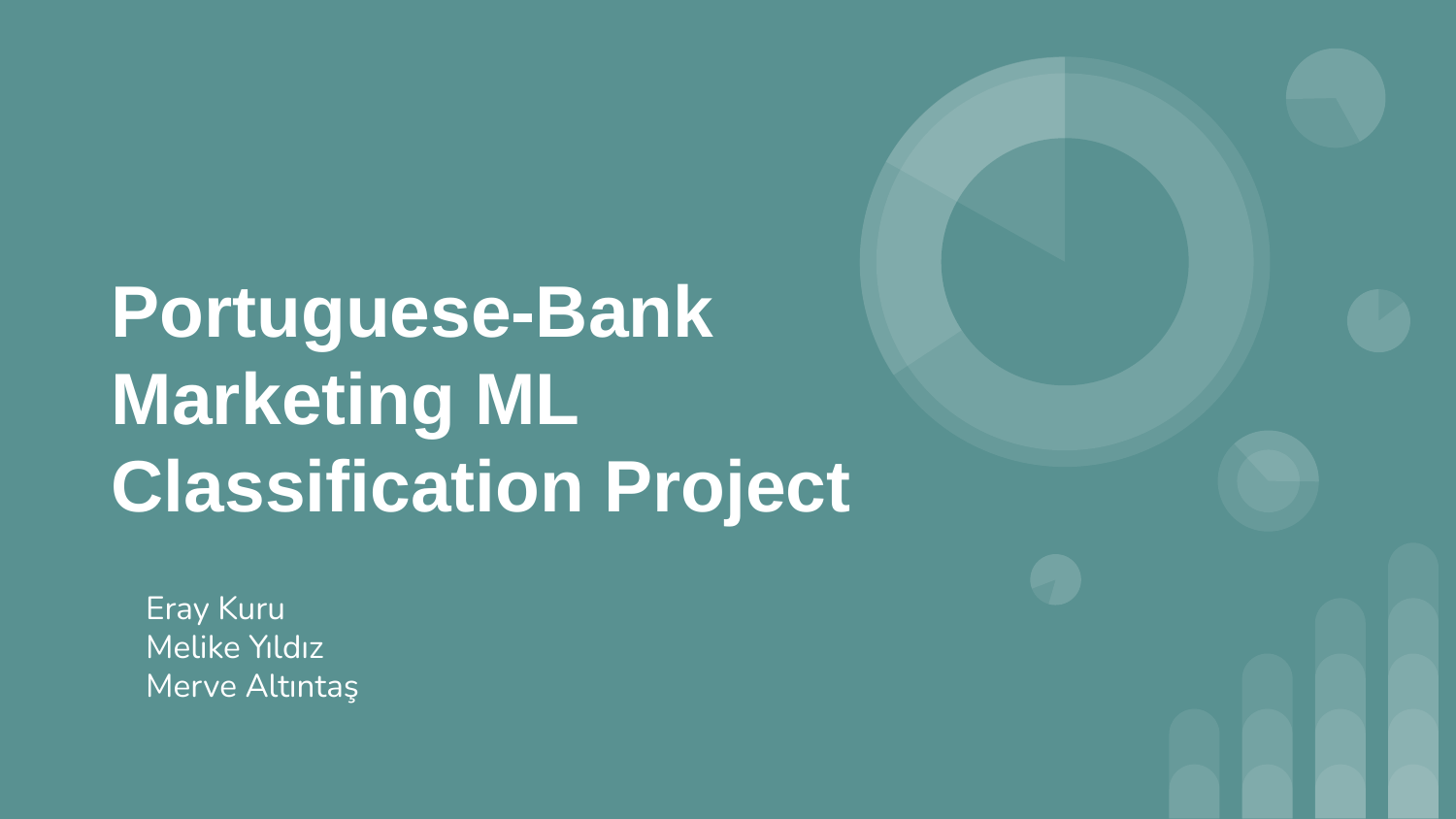

# Portuguese-Bank Marketing ML Classification Project
Eray Kuru
Melike Yıldız
Merve Altıntaş